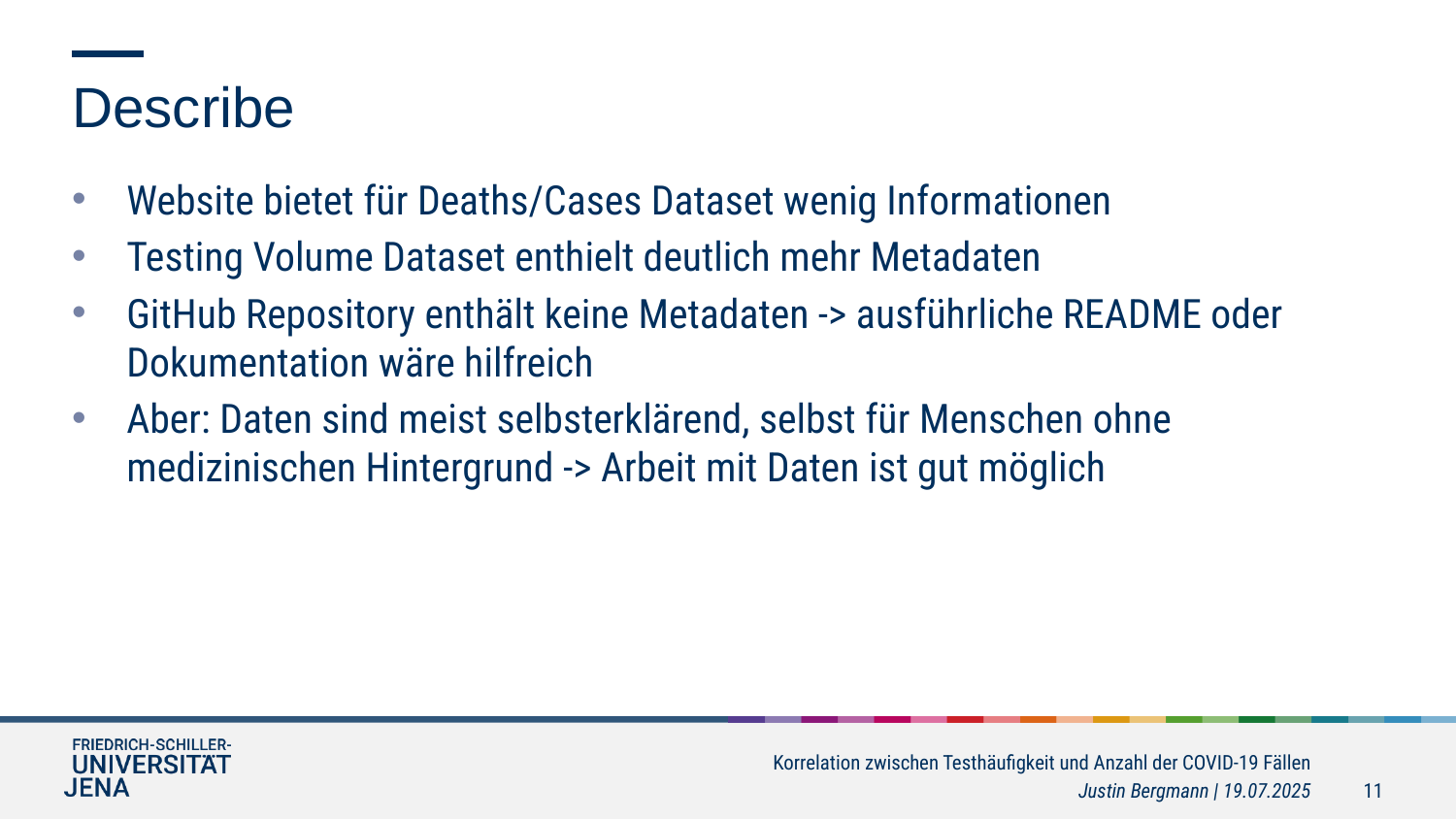

Describe
Website bietet für Deaths/Cases Dataset wenig Informationen
Testing Volume Dataset enthielt deutlich mehr Metadaten
GitHub Repository enthält keine Metadaten -> ausführliche README oder Dokumentation wäre hilfreich
Aber: Daten sind meist selbsterklärend, selbst für Menschen ohne medizinischen Hintergrund -> Arbeit mit Daten ist gut möglich
Korrelation zwischen Testhäufigkeit und Anzahl der COVID-19 Fällen
Justin Bergmann | 19.07.2025